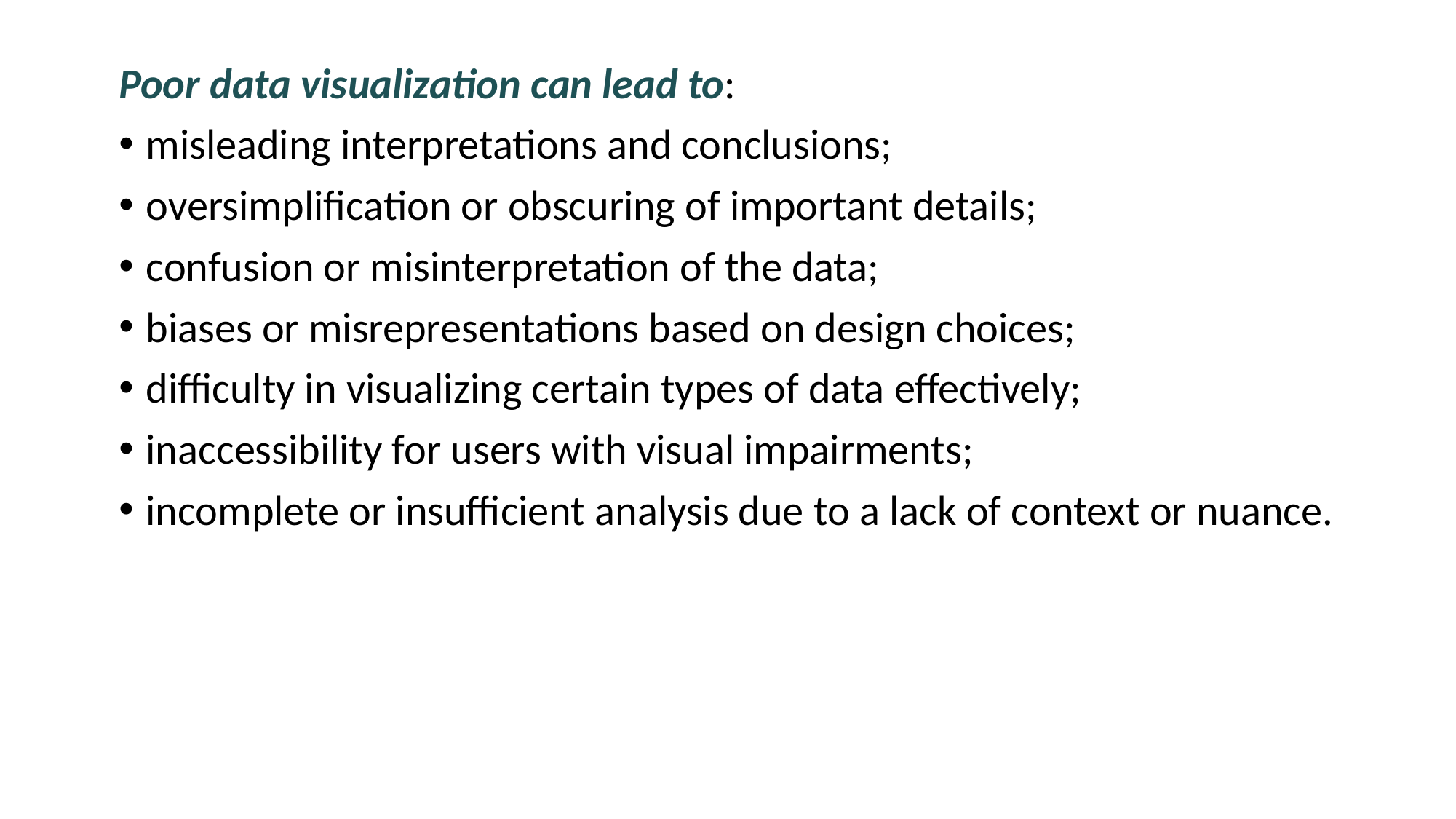

Poor data visualization can lead to:
misleading interpretations and conclusions;
oversimplification or obscuring of important details;
confusion or misinterpretation of the data;
biases or misrepresentations based on design choices;
difficulty in visualizing certain types of data effectively;
inaccessibility for users with visual impairments;
incomplete or insufficient analysis due to a lack of context or nuance.